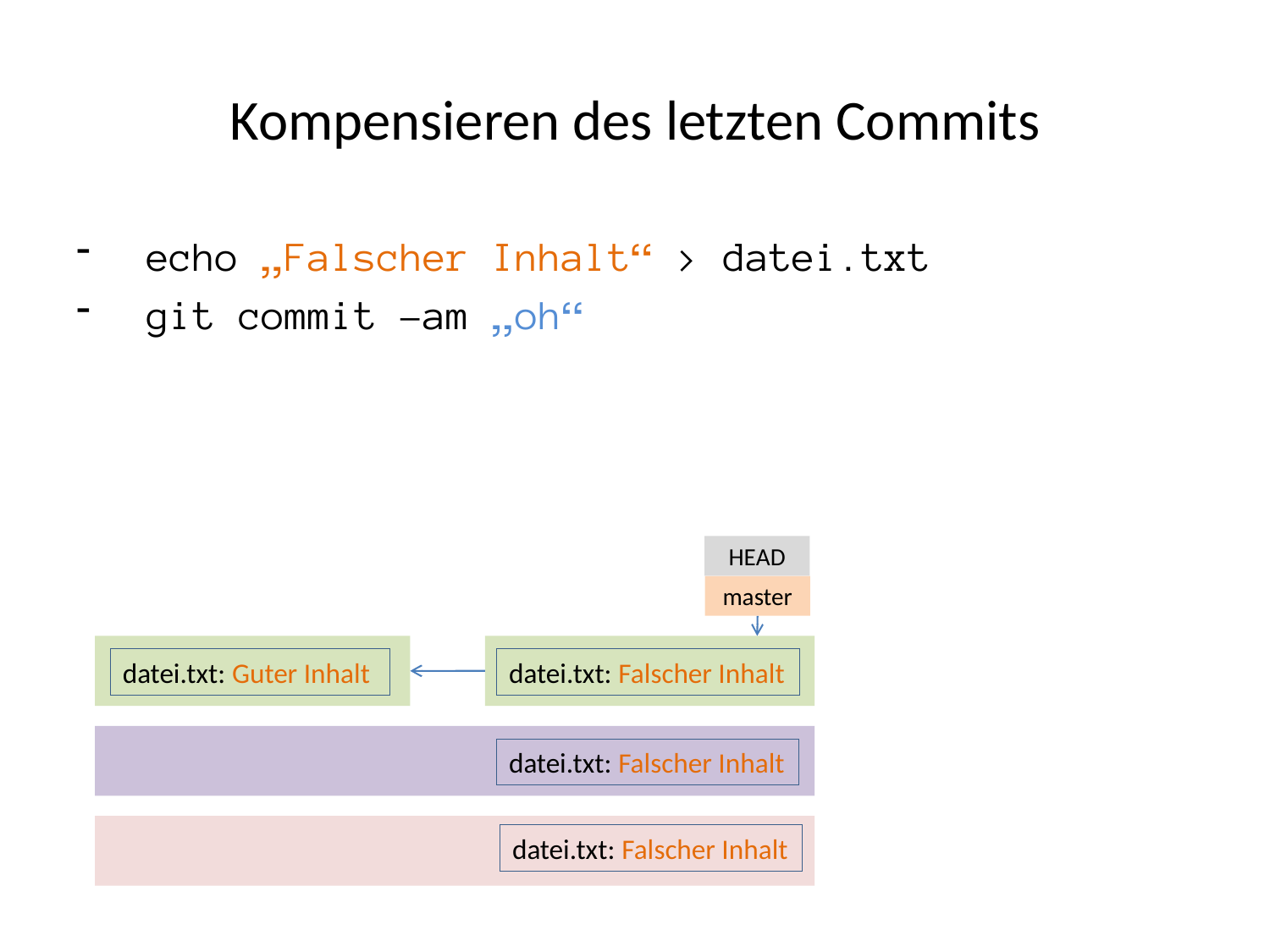

# Kompensieren des letzten Commits
 echo „Falscher Inhalt“ > datei.txt
 git commit –am „oh“

HEAD
master

datei.txt: Guter Inhalt
datei.txt: Falscher Inhalt

datei.txt: Falscher Inhalt

datei.txt: Falscher Inhalt